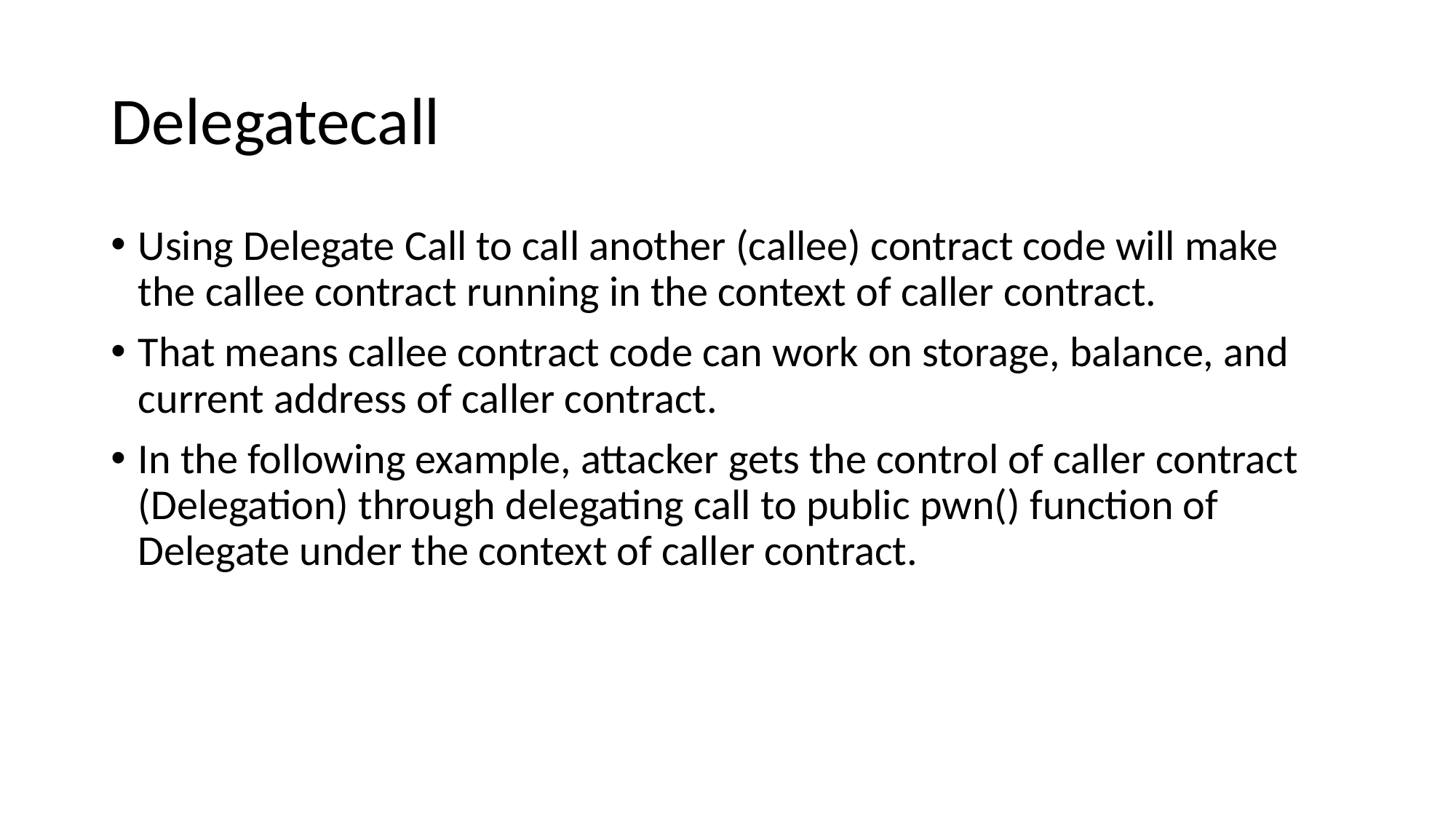

# Delegatecall
Using Delegate Call to call another (callee) contract code will make the callee contract running in the context of caller contract.
That means callee contract code can work on storage, balance, and current address of caller contract.
In the following example, attacker gets the control of caller contract (Delegation) through delegating call to public pwn() function of Delegate under the context of caller contract.